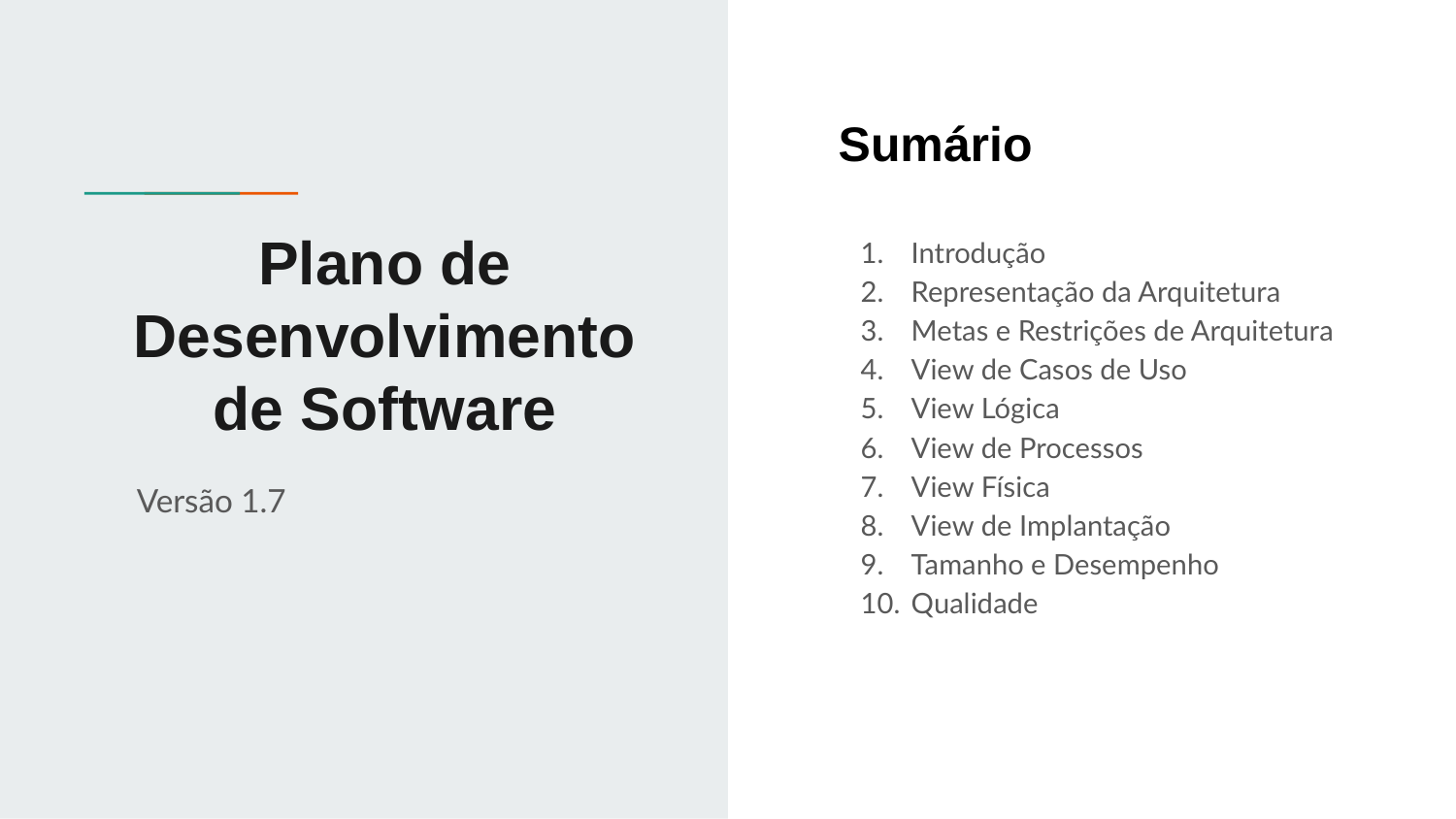

Sumário
# Plano de Desenvolvimento de Software
Introdução
Representação da Arquitetura
Metas e Restrições de Arquitetura
View de Casos de Uso
View Lógica
View de Processos
View Física
View de Implantação
Tamanho e Desempenho
Qualidade
Versão 1.7